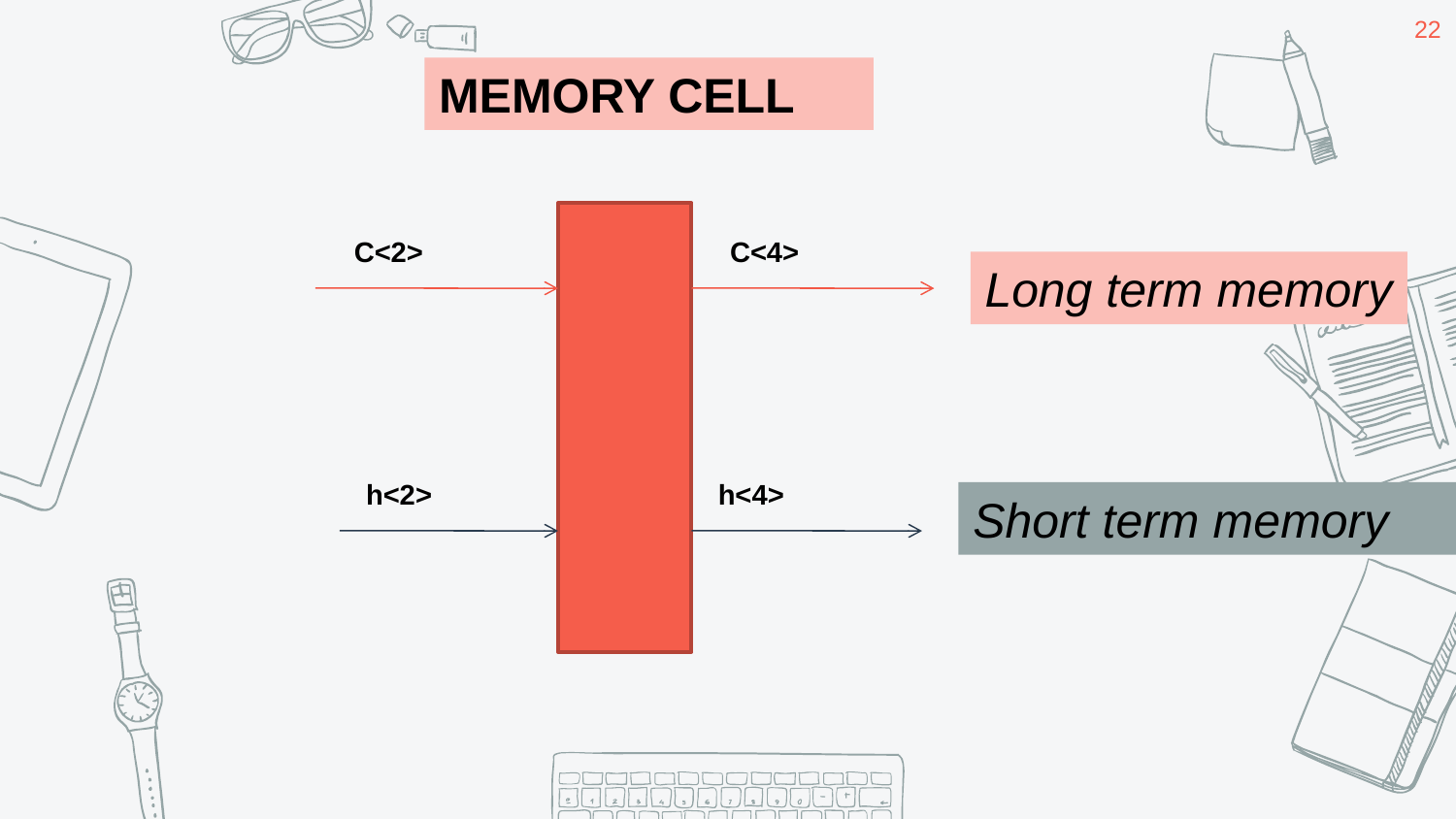

22
MEMORY CELL

C<2>
C<4>
Long term memory
h<2>
h<4>
Short term memory